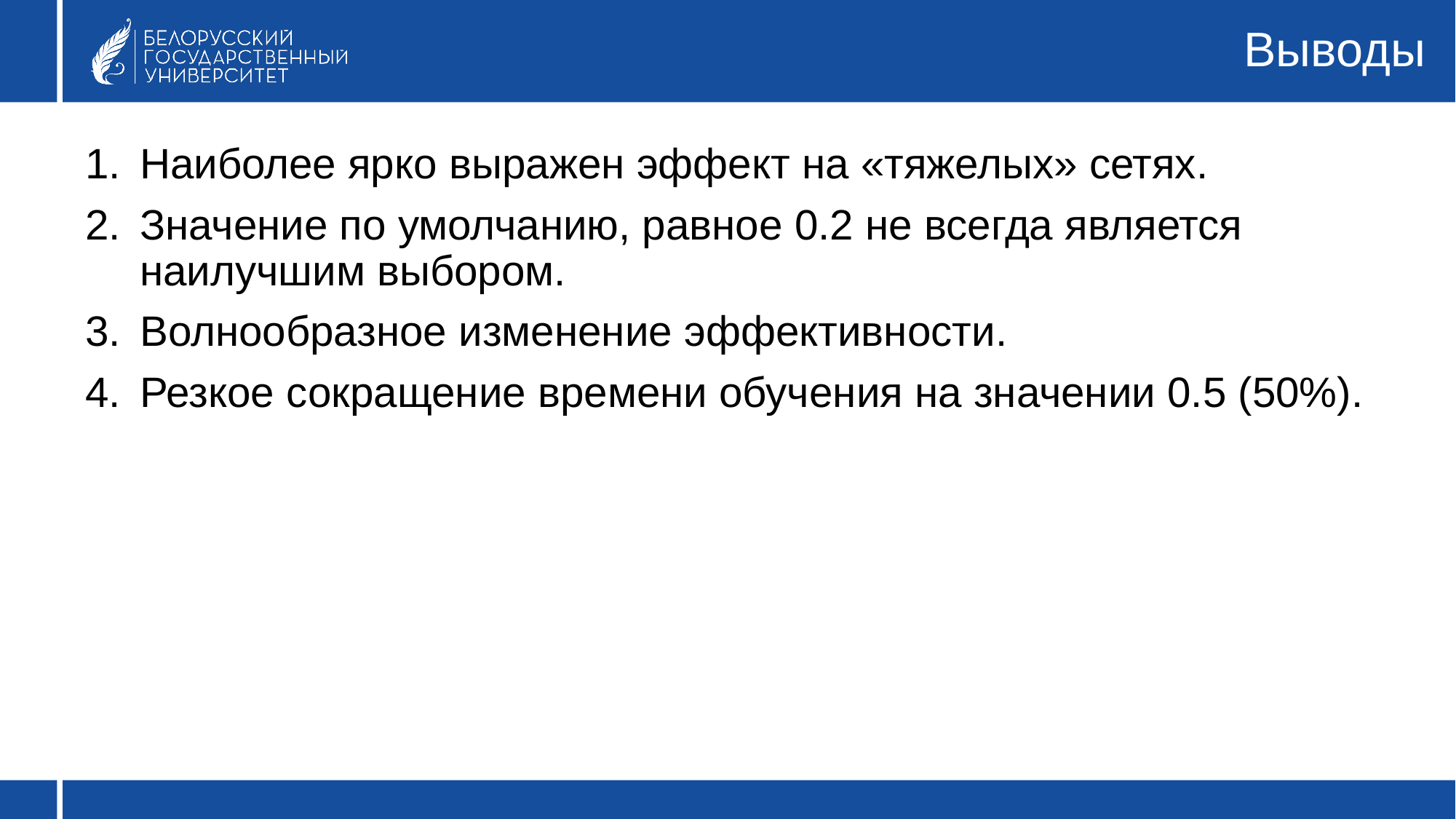

# Выводы
Наиболее ярко выражен эффект на «тяжелых» сетях.
Значение по умолчанию, равное 0.2 не всегда является наилучшим выбором.
Волнообразное изменение эффективности.
Резкое сокращение времени обучения на значении 0.5 (50%).